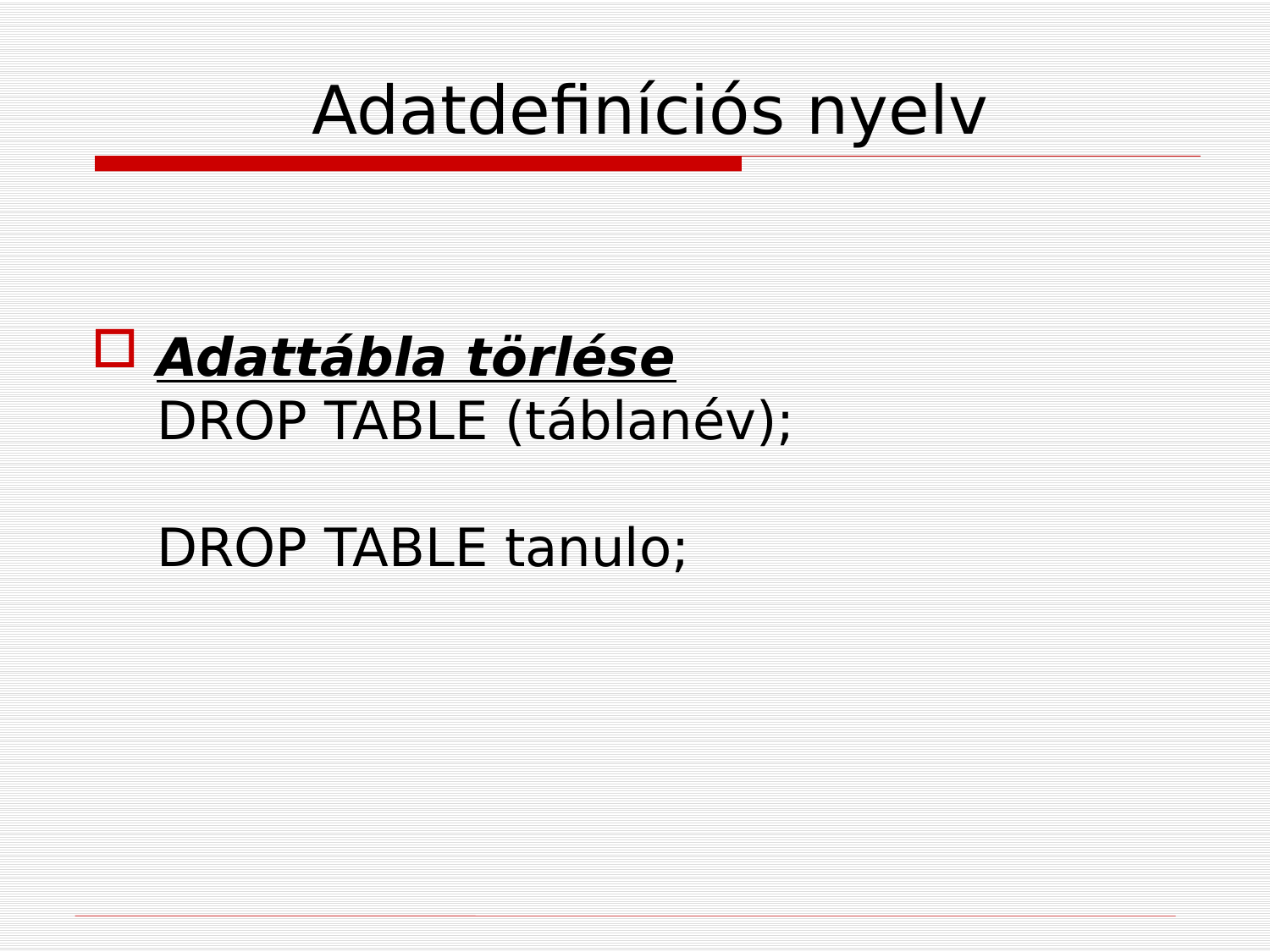

# Adatdefiníciós nyelv

Adattábla törlése
DROP TABLE (táblanév);
DROP TABLE tanulo;